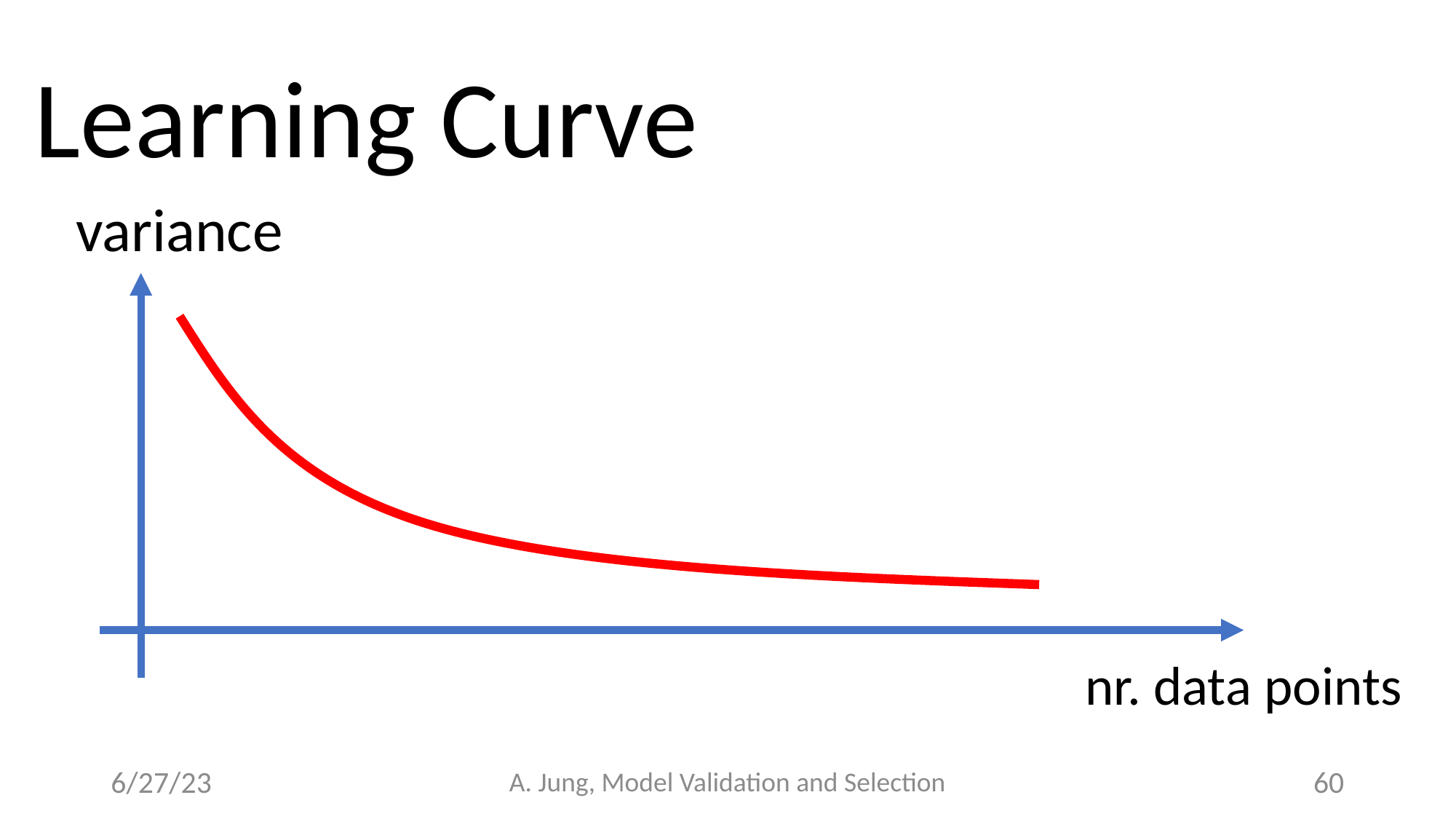

# Learning Curve
variance

nr. data points
6/27/23
A. Jung, Model Validation and Selection
60